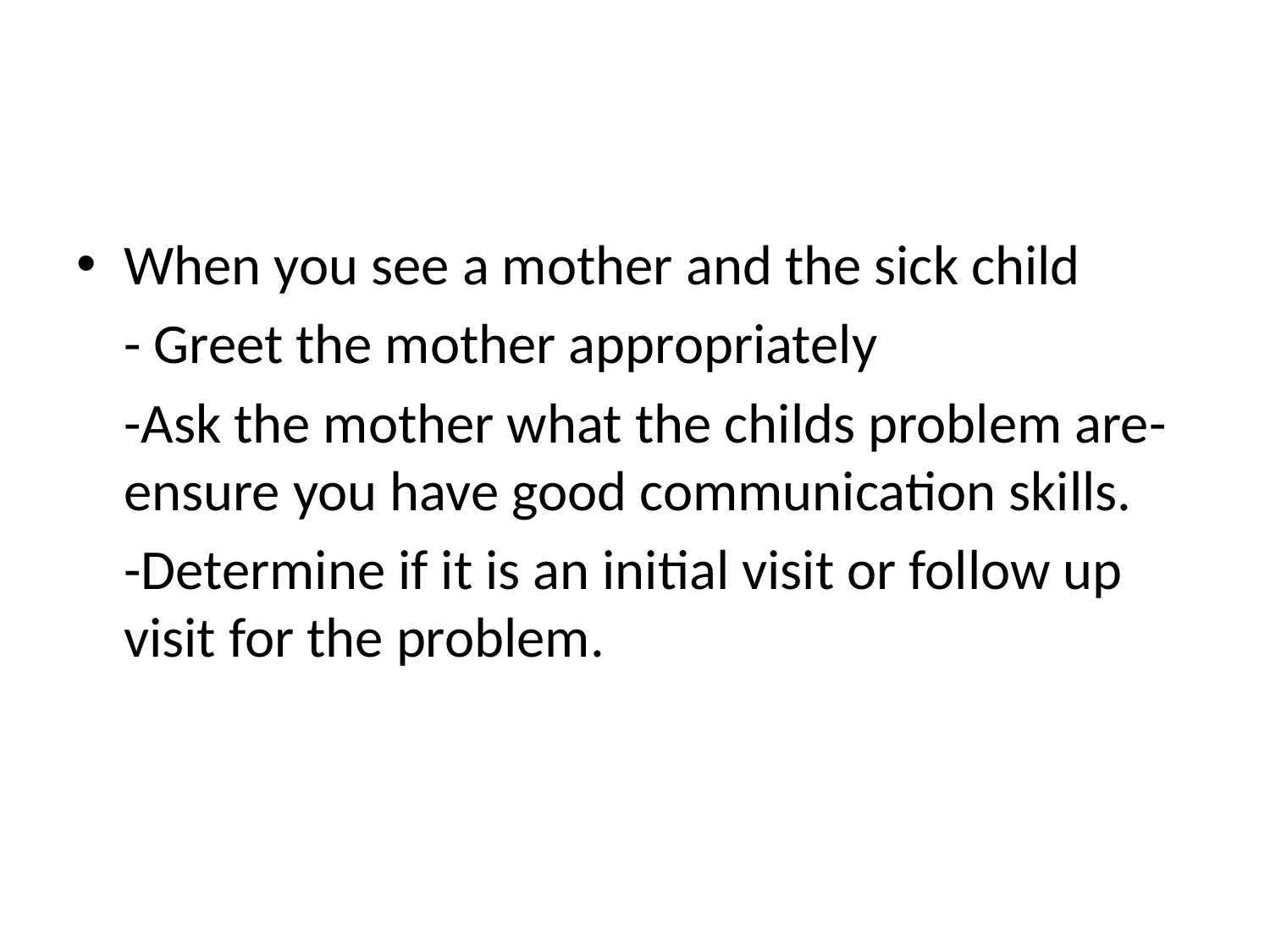

#
When you see a mother and the sick child
	- Greet the mother appropriately
	-Ask the mother what the childs problem are-ensure you have good communication skills.
	-Determine if it is an initial visit or follow up visit for the problem.